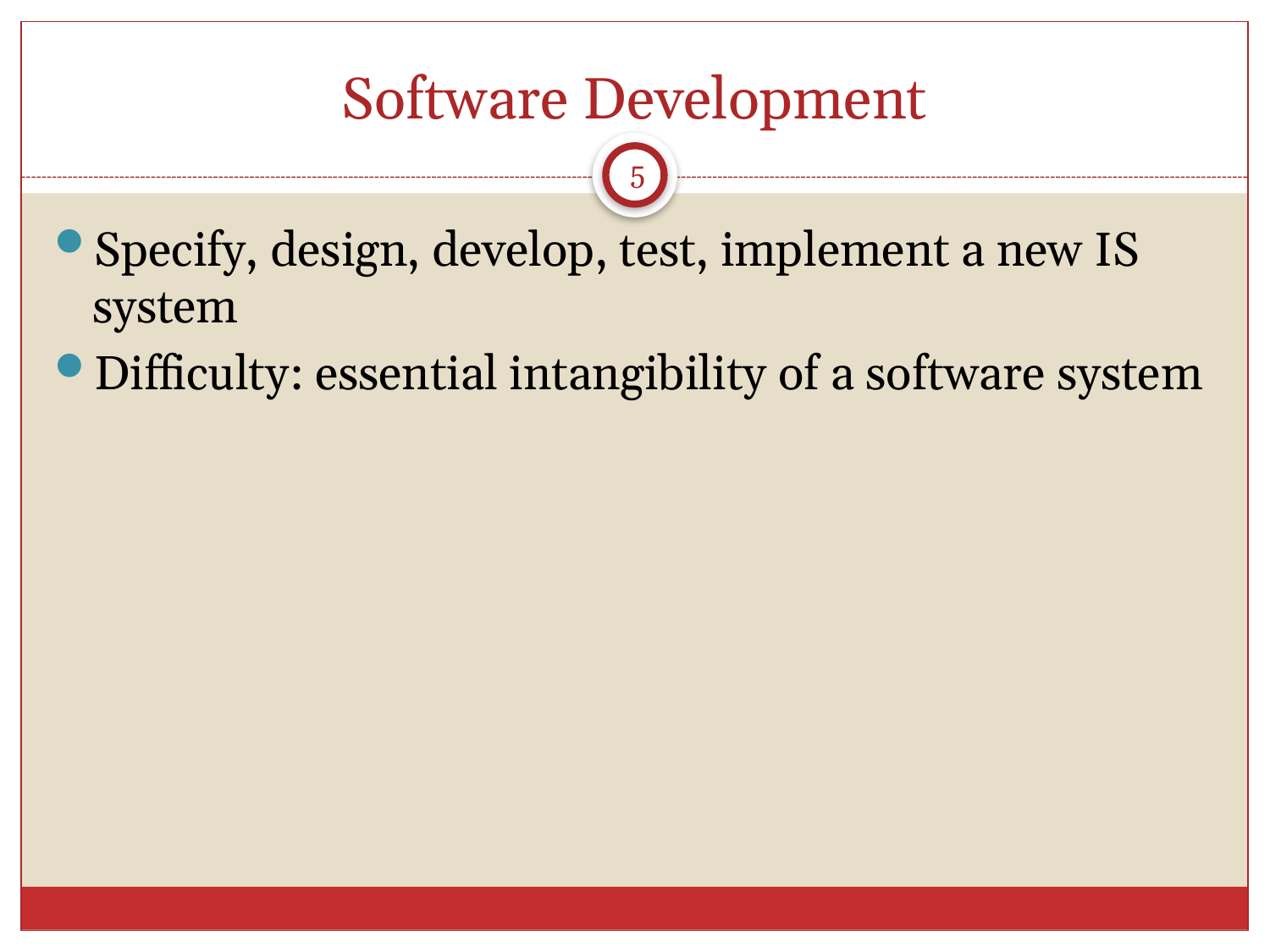

# Software Development
5
Specify, design, develop, test, implement a new IS system
Difficulty: essential intangibility of a software system